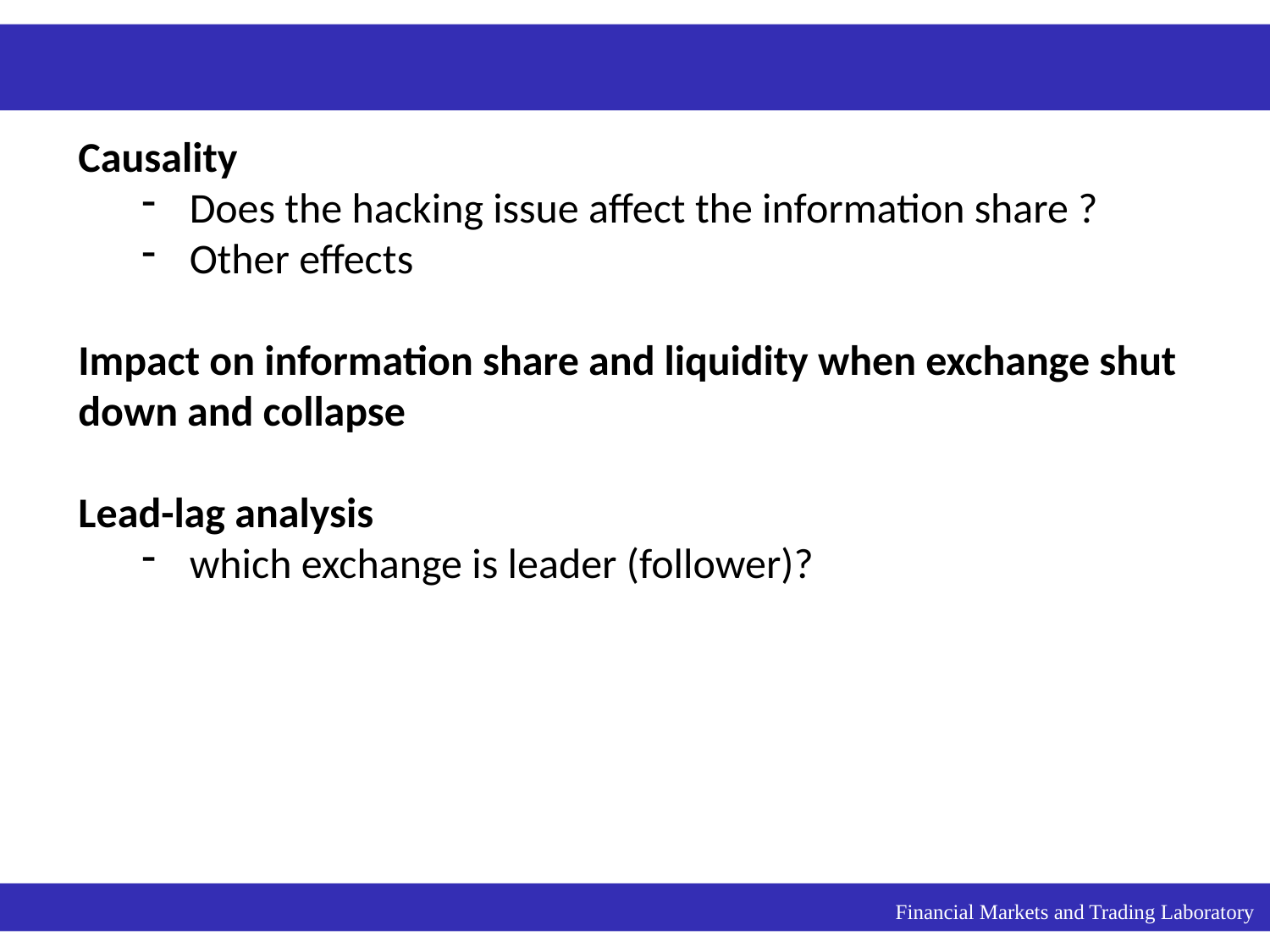

Causality
Does the hacking issue affect the information share ?
Other effects

Impact on information share and liquidity when exchange shut down and collapse

Lead-lag analysis
which exchange is leader (follower)?

Financial Markets and Trading Laboratory